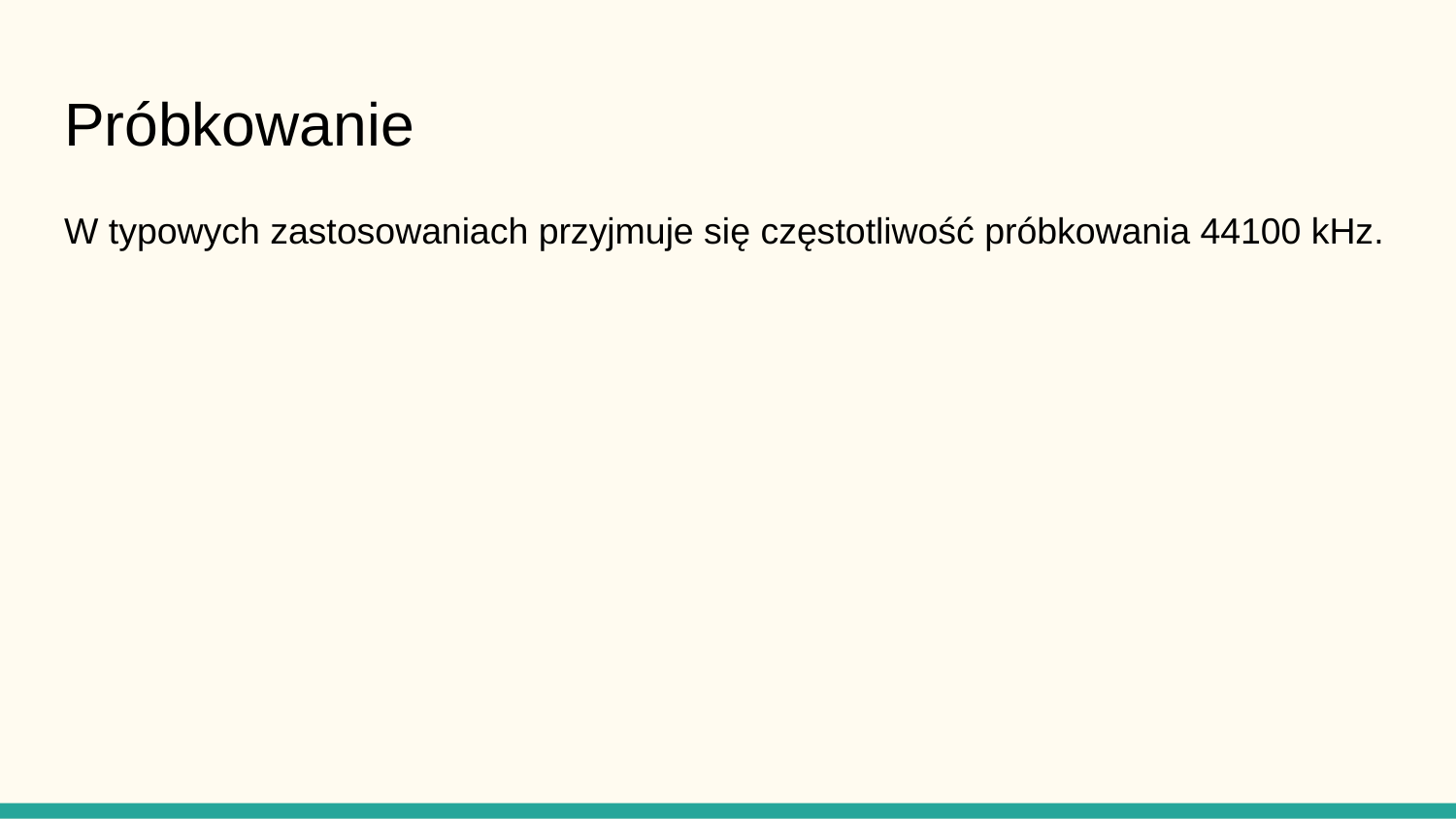

# Próbkowanie
W typowych zastosowaniach przyjmuje się częstotliwość próbkowania 44100 kHz.